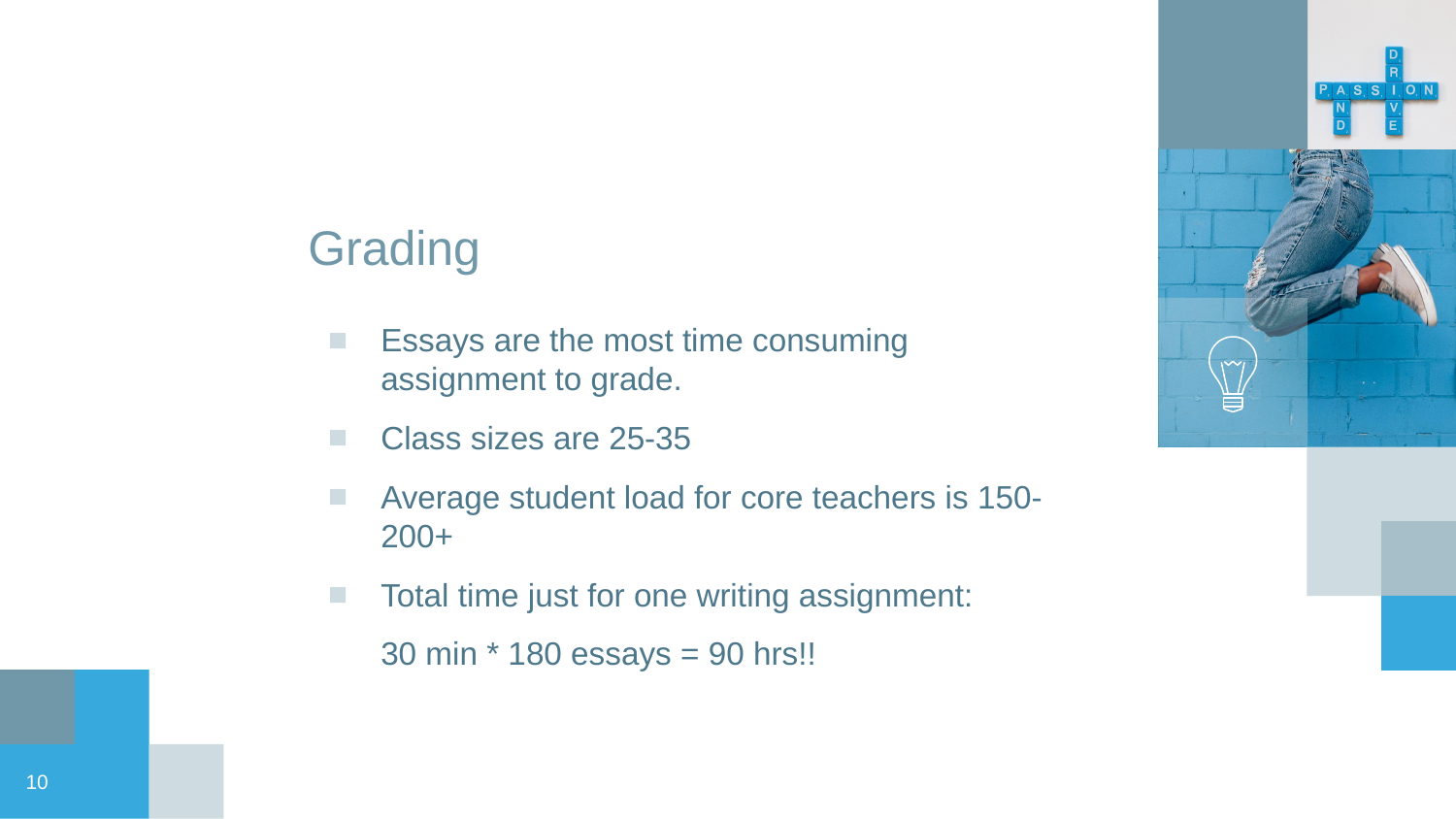

Grading
Essays are the most time consuming assignment to grade.
Class sizes are 25-35
Average student load for core teachers is 150-200+
Total time just for one writing assignment:
30 min * 180 essays = 90 hrs!!
10